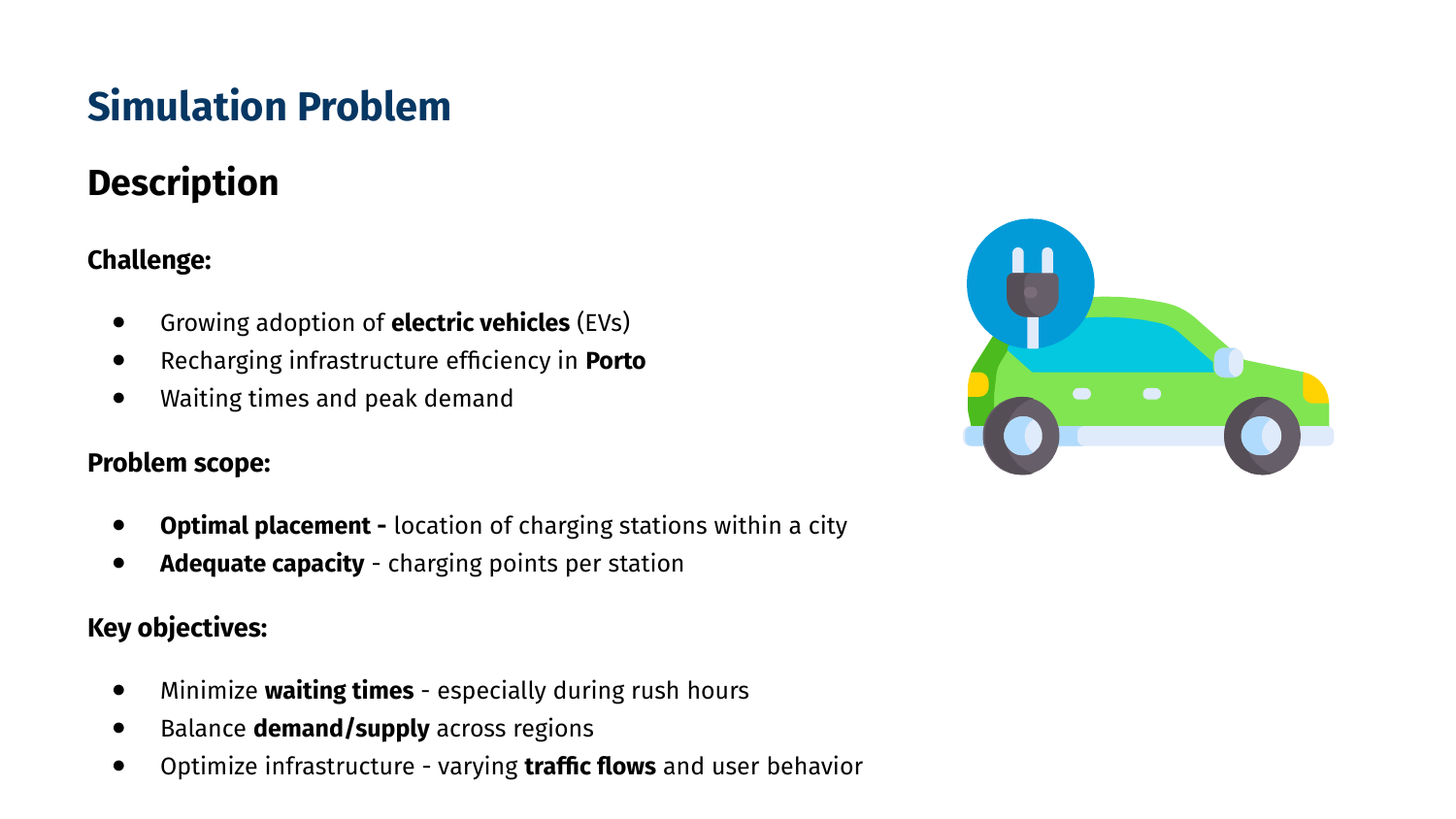

# Simulation Problem
Description
Challenge:
Growing adoption of electric vehicles (EVs)
Recharging infrastructure efficiency in Porto
Waiting times and peak demand
Problem scope:
Optimal placement - location of charging stations within a city
Adequate capacity - charging points per station
Key objectives:
Minimize waiting times - especially during rush hours
Balance demand/supply across regions
Optimize infrastructure - varying traffic flows and user behavior